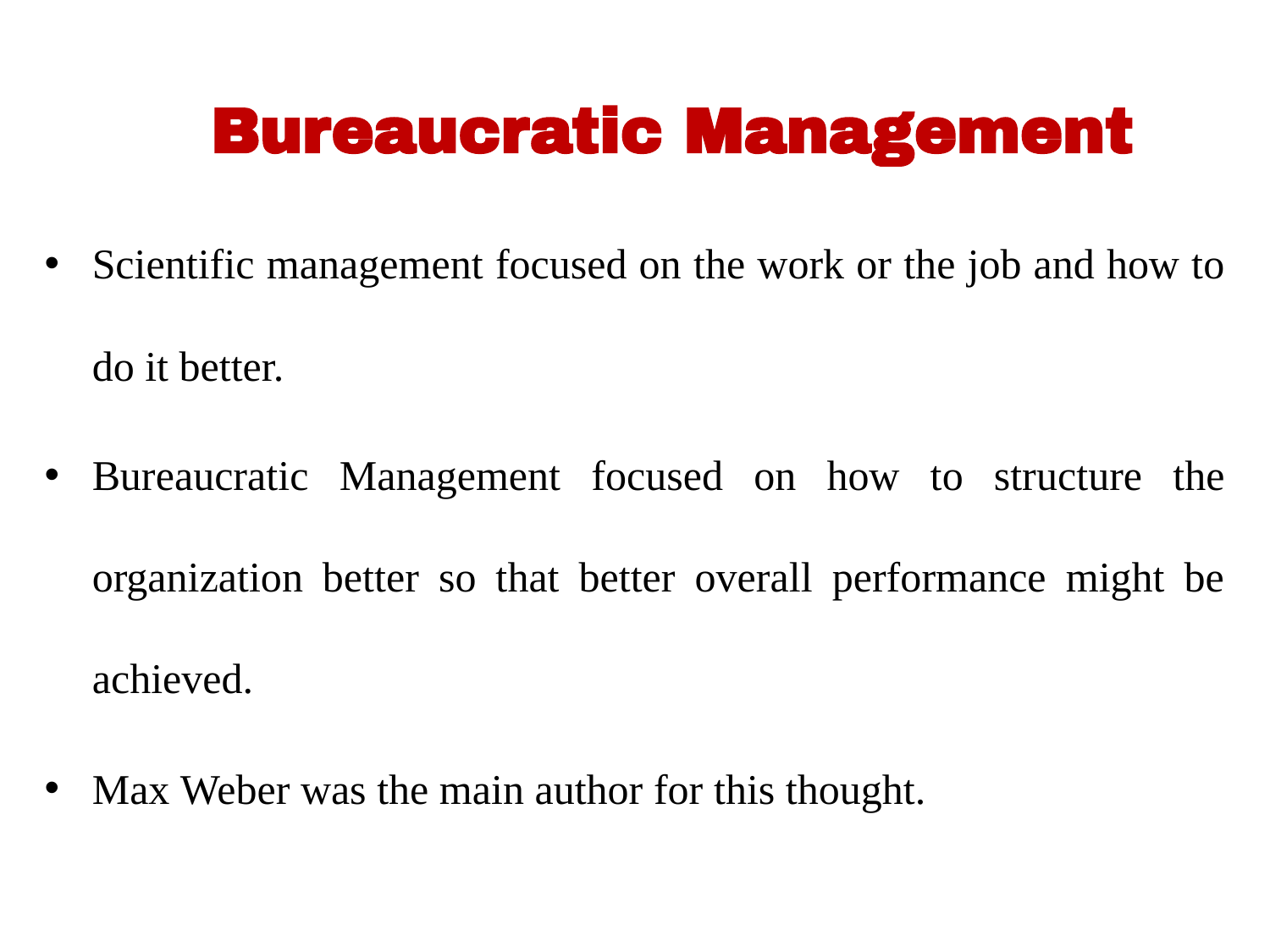

# Bureaucratic Management
Scientific management focused on the work or the job and how to do it better.
Bureaucratic Management focused on how to structure the organization better so that better overall performance might be achieved.
Max Weber was the main author for this thought.